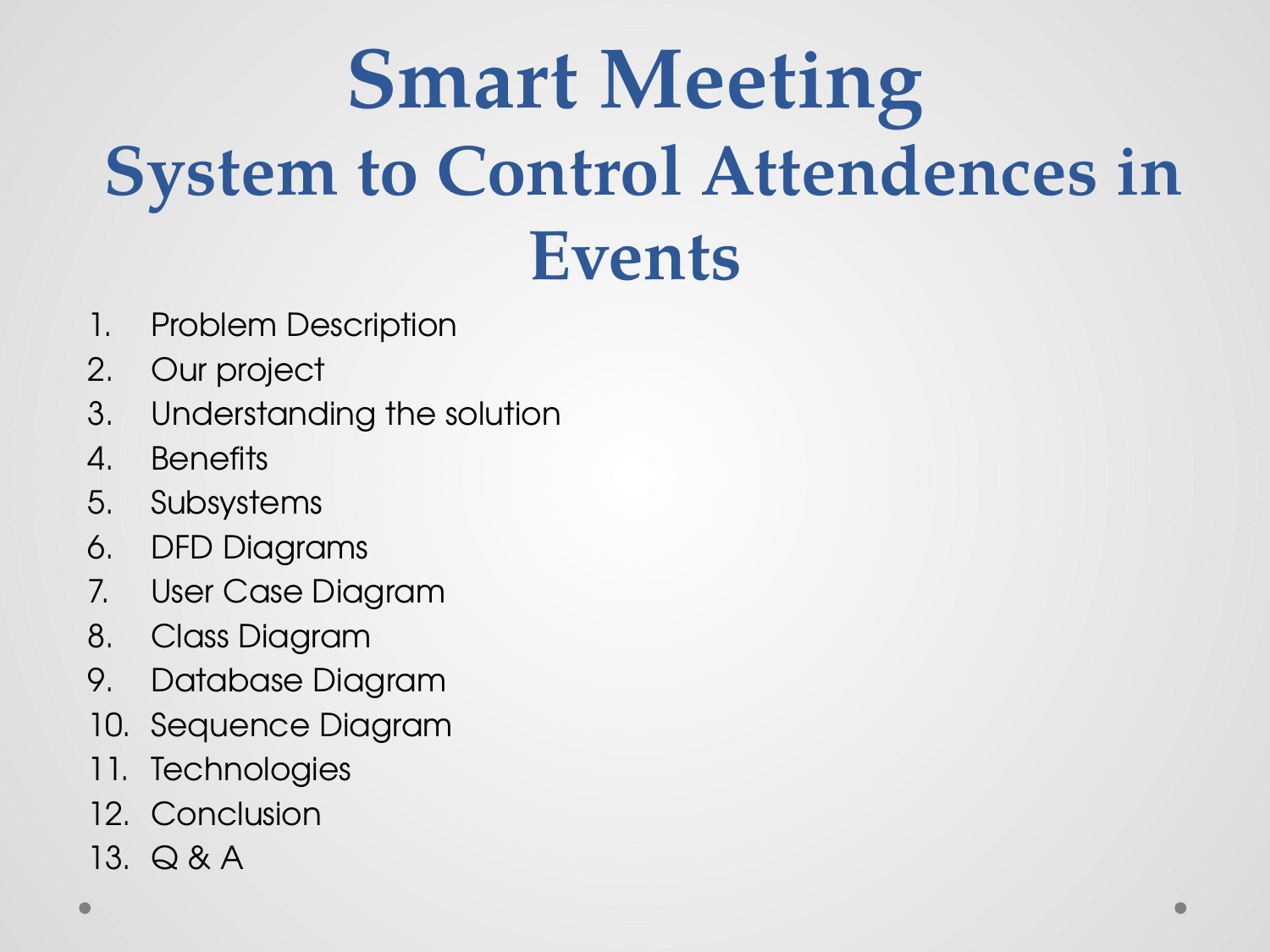

# Smart Meeting System to Control Attendences in Events
Problem Description
Our project
Understanding the solution
Benefits
Subsystems
DFD Diagrams
User Case Diagram
Class Diagram
Database Diagram
Sequence Diagram
Technologies
Conclusion
Q & A